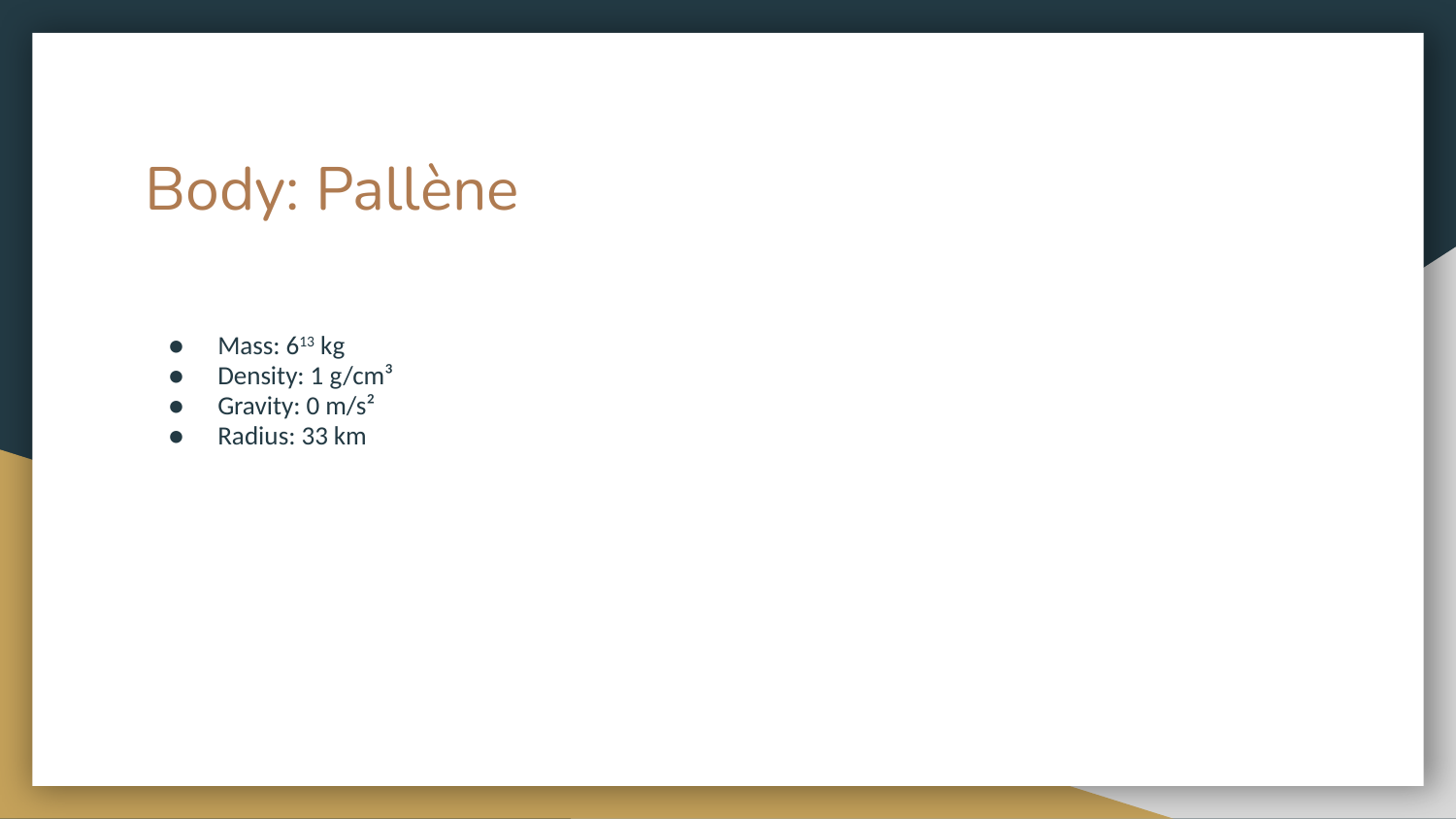

# Body: Pallène
Mass: 613 kg
Density: 1 g/cm³
Gravity: 0 m/s²
Radius: 33 km